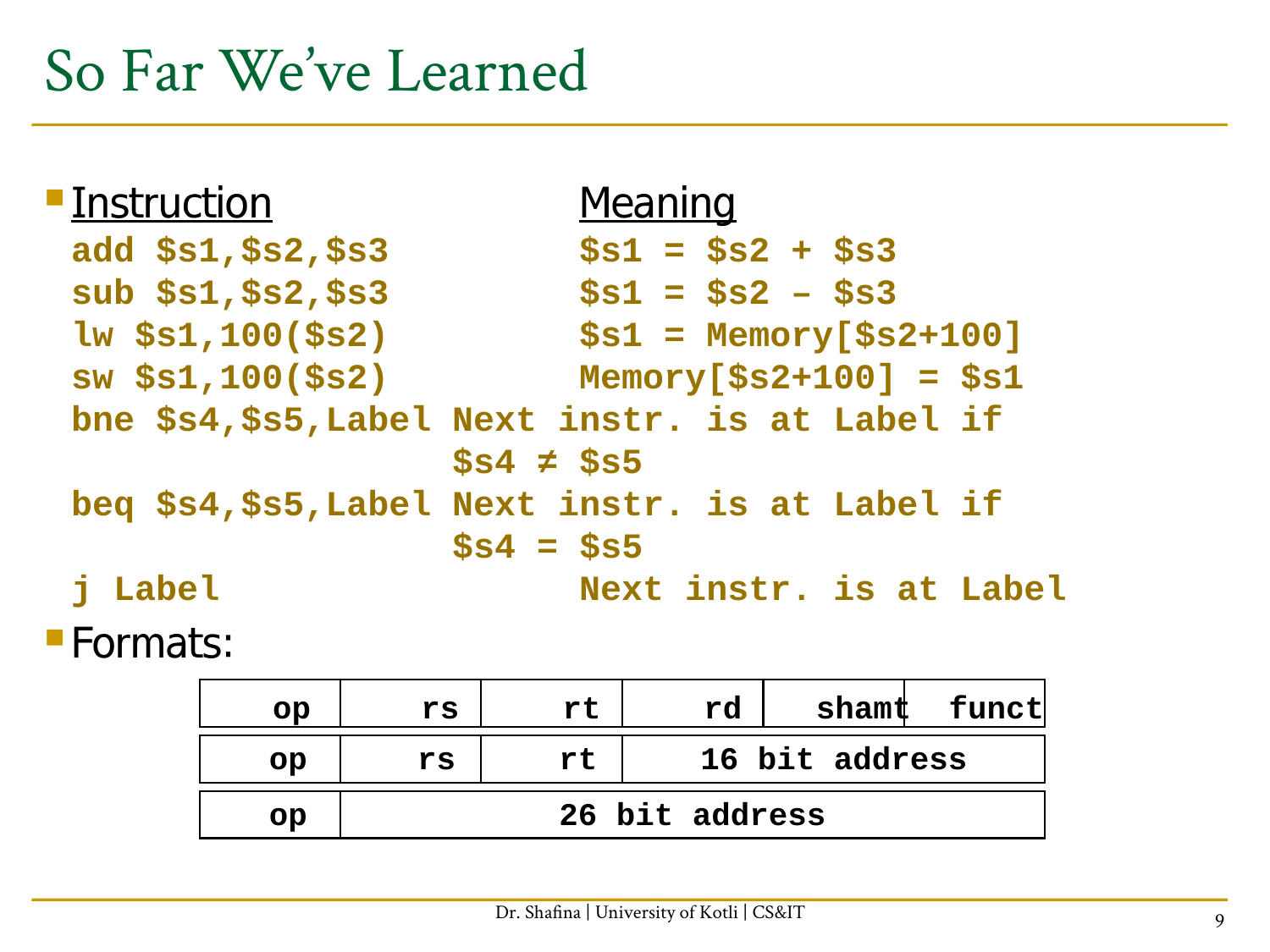

# So Far We’ve Learned
Instruction			Meaning
add $s1,$s2,$s3		$s1 = $s2 + $s3
sub $s1,$s2,$s3		$s1 = $s2 – $s3
lw $s1,100($s2)		$s1 = Memory[$s2+100]
sw $s1,100($s2)		Memory[$s2+100] = $s1
bne $s4,$s5,Label	Next instr. is at Label if 					$s4 ≠ $s5
beq $s4,$s5,Label	Next instr. is at Label if 					$s4 = $s5
j Label			Next instr. is at Label
Formats:

	  op	  rs	  rt	  rd	shamt	funct
	  op	  rs	  rt	  16 bit address
	  op	  	  26 bit address
R
I
J

Dr. Shafina | University of Kotli | CS&IT
9